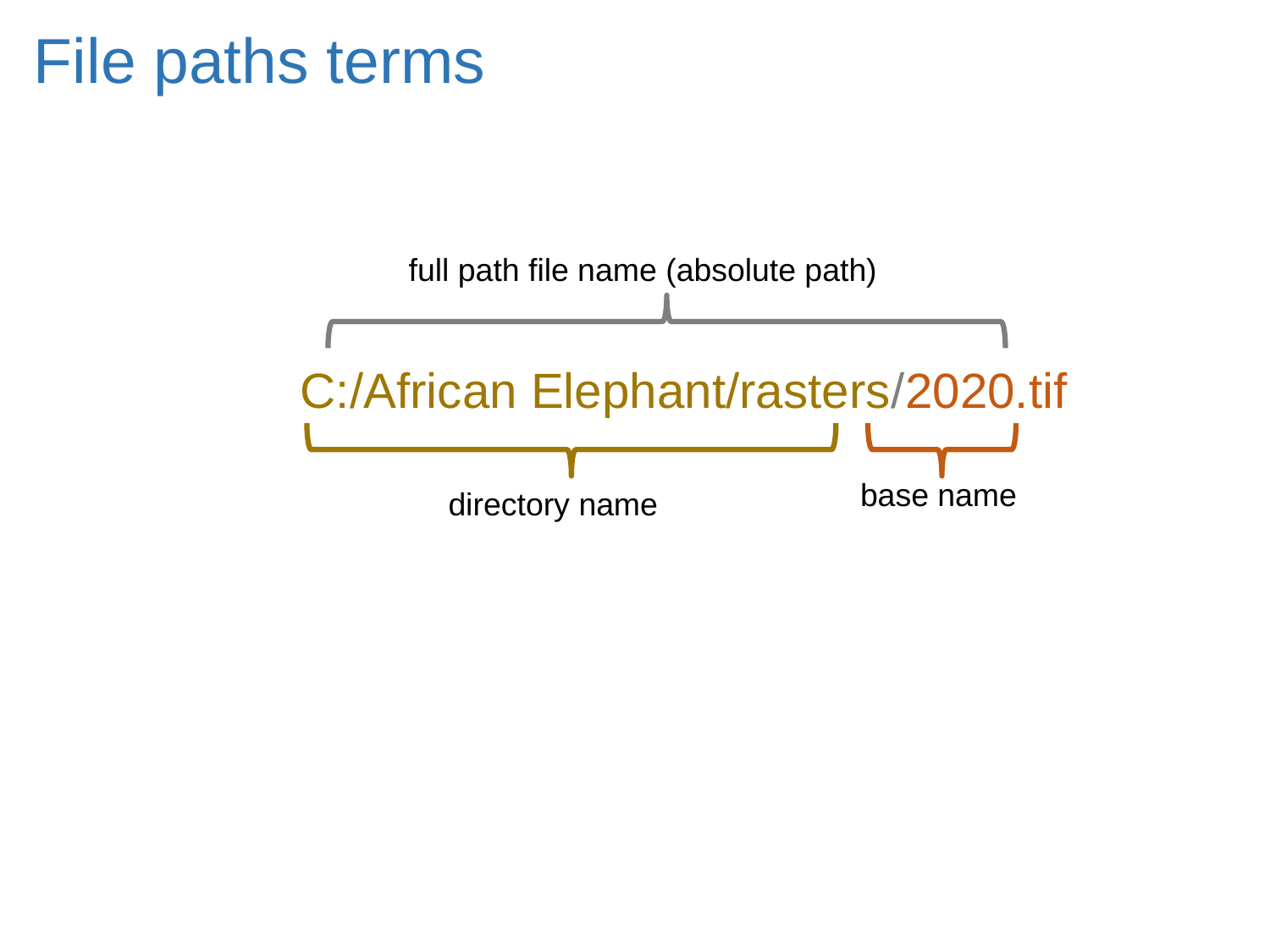

# File paths terms

              C:/African Elephant/rasters/2020.tif

full path file name (absolute path)

base name
directory name